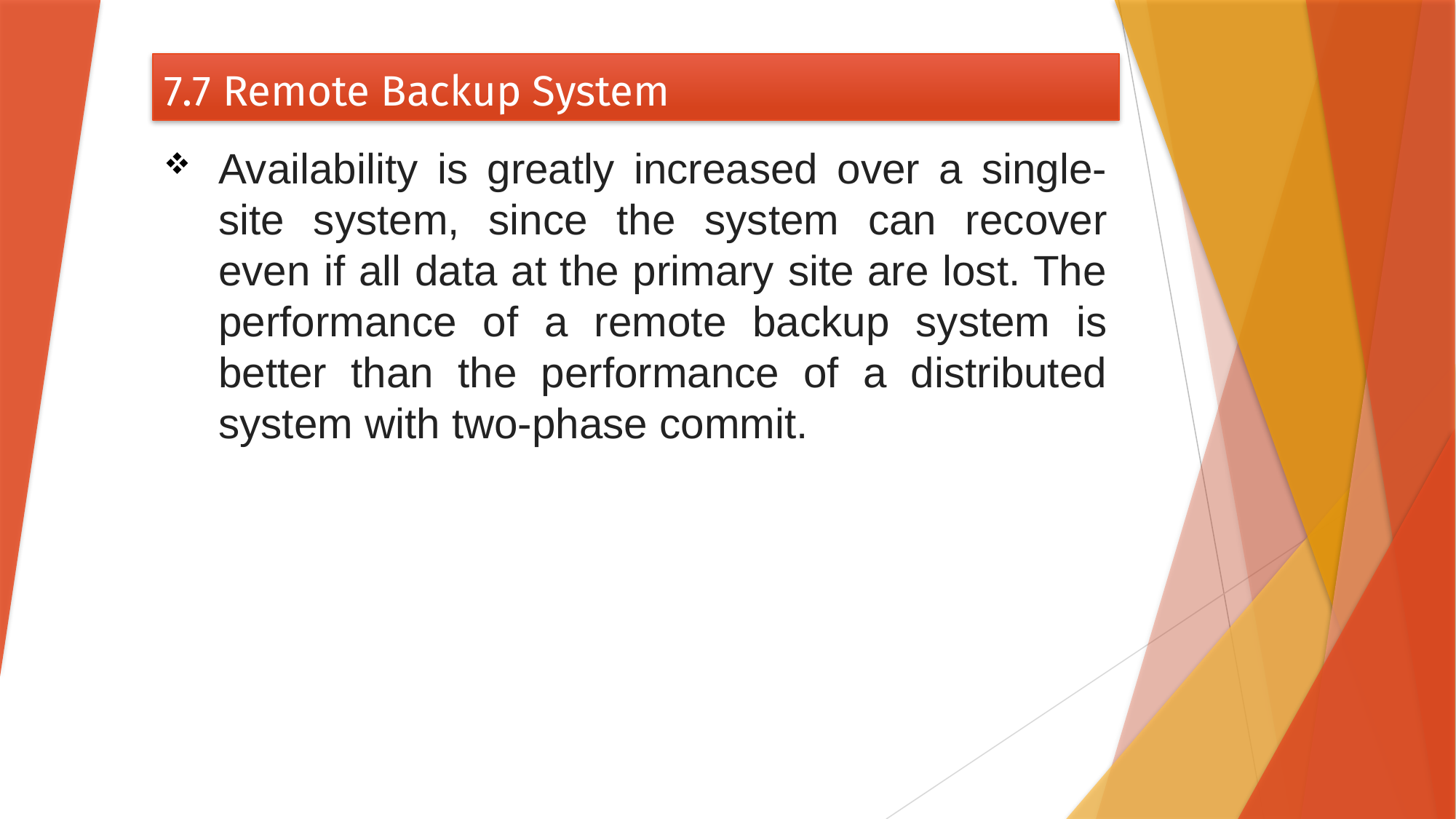

# 7.7 Remote Backup System
Availability is greatly increased over a single-site system, since the system can recover even if all data at the primary site are lost. The performance of a remote backup system is better than the performance of a distributed system with two-phase commit.